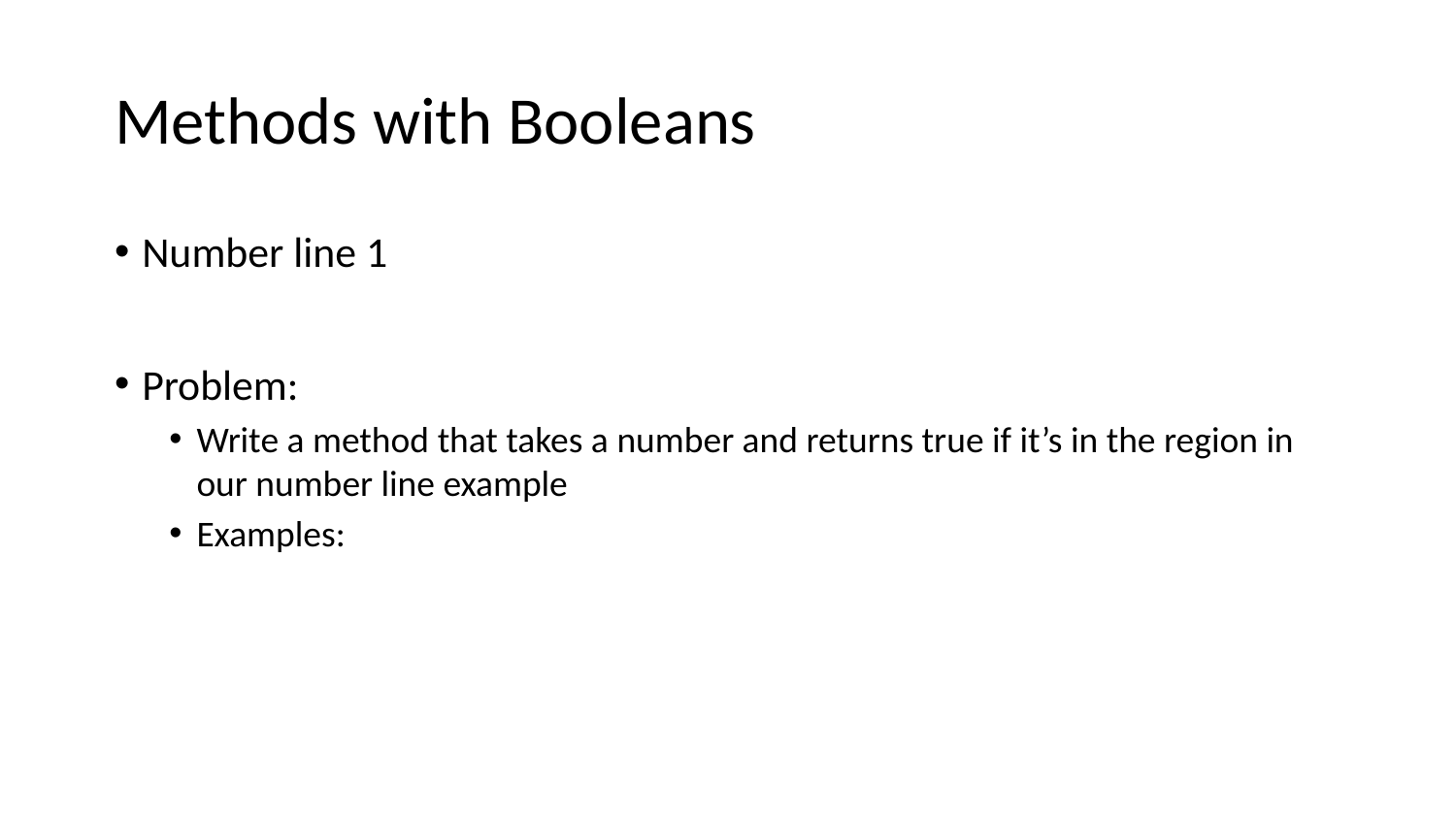

# Methods with Booleans
Number line 1

Problem:
Write a method that takes a number and returns true if it’s in the region in our number line example
Examples: